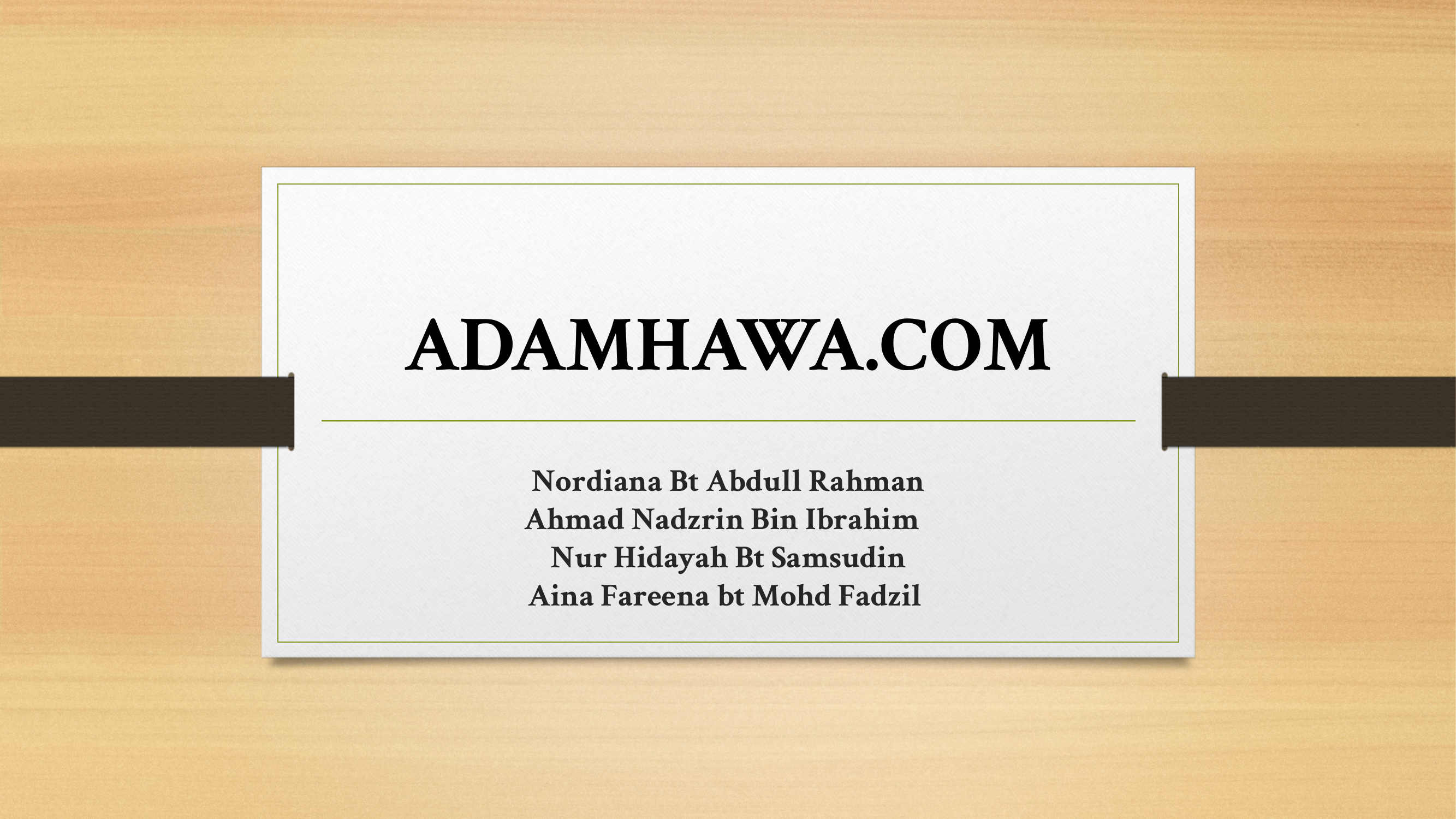

ADAMHAWA.COM
# Nordiana Bt Abdull Rahman Ahmad Nadzrin Bin Ibrahim Nur Hidayah Bt Samsudin Aina Fareena bt Mohd Fadzil